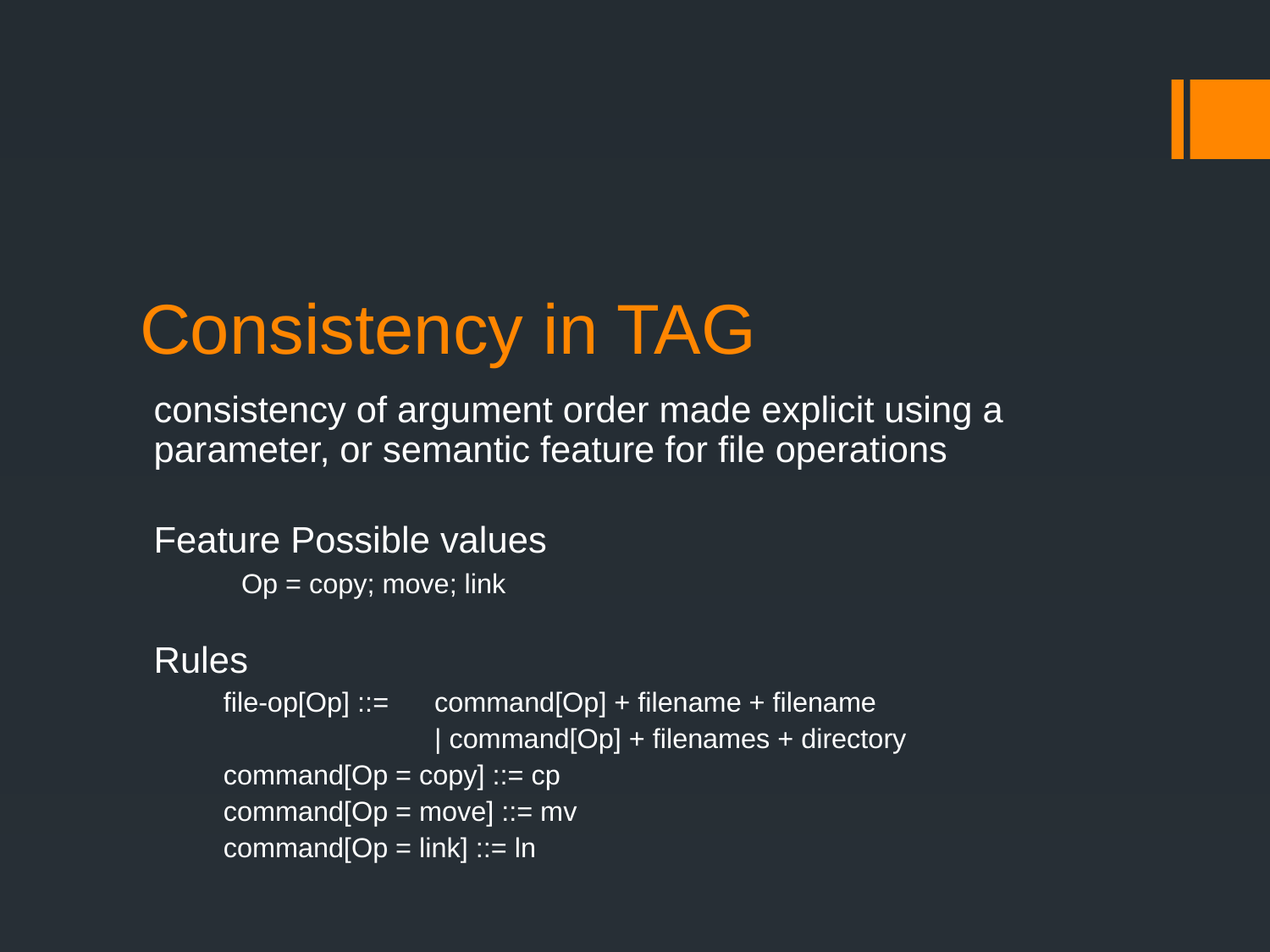

# Consistency in TAG
consistency of argument order made explicit using a parameter, or semantic feature for file operations

Feature Possible values
  Op = copy; move; link

Rules
file-op[Op] ::=		command[Op] + filename + filename
                	| command[Op] + filenames + directory
command[Op = copy] ::= cp
command[Op = move] ::= mv
command[Op = link] ::= ln